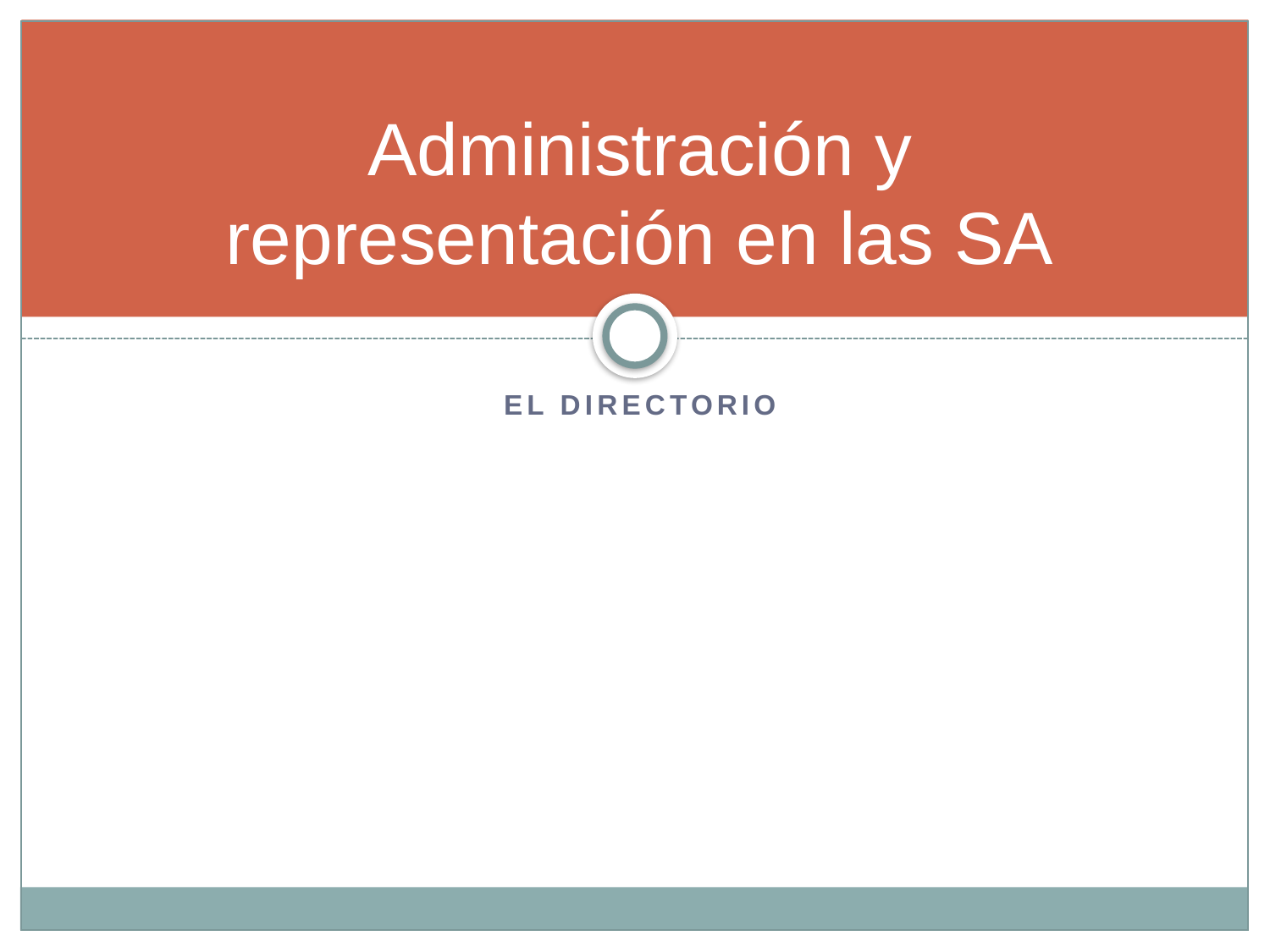

# Administración y representación en las SA
El Directorio